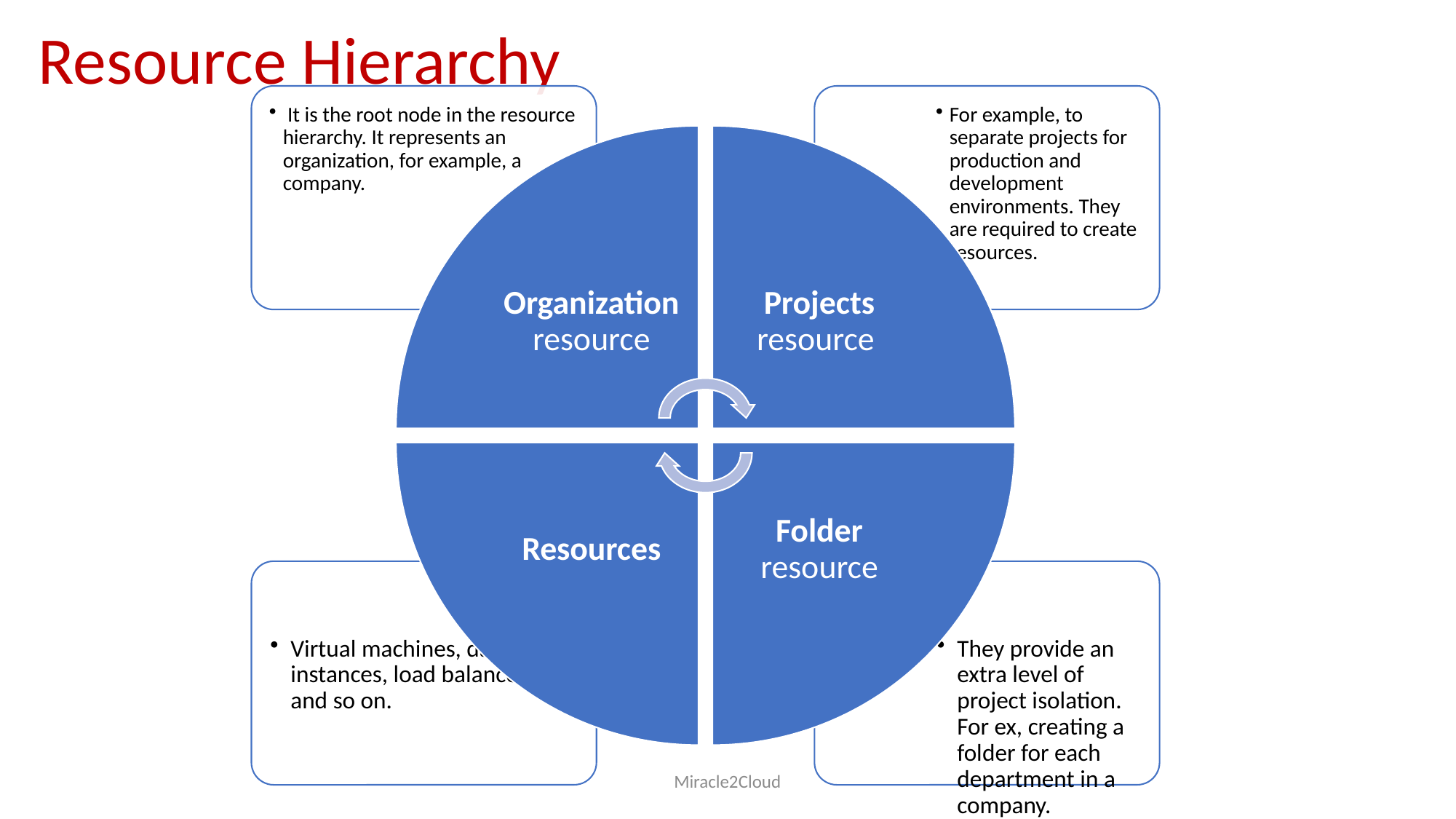

# Resource Hierarchy
They provide an extra level of project isolation. For ex, creating a folder for each department in a company.
Virtual machines, database instances, load balancers, and so on.
For example, to separate projects for production and development environments. They are required to create resources.
 It is the root node in the resource hierarchy. It represents an organization, for example, a company.
Organization resource
Projects resource
Folder resource
Resources
Miracle2Cloud